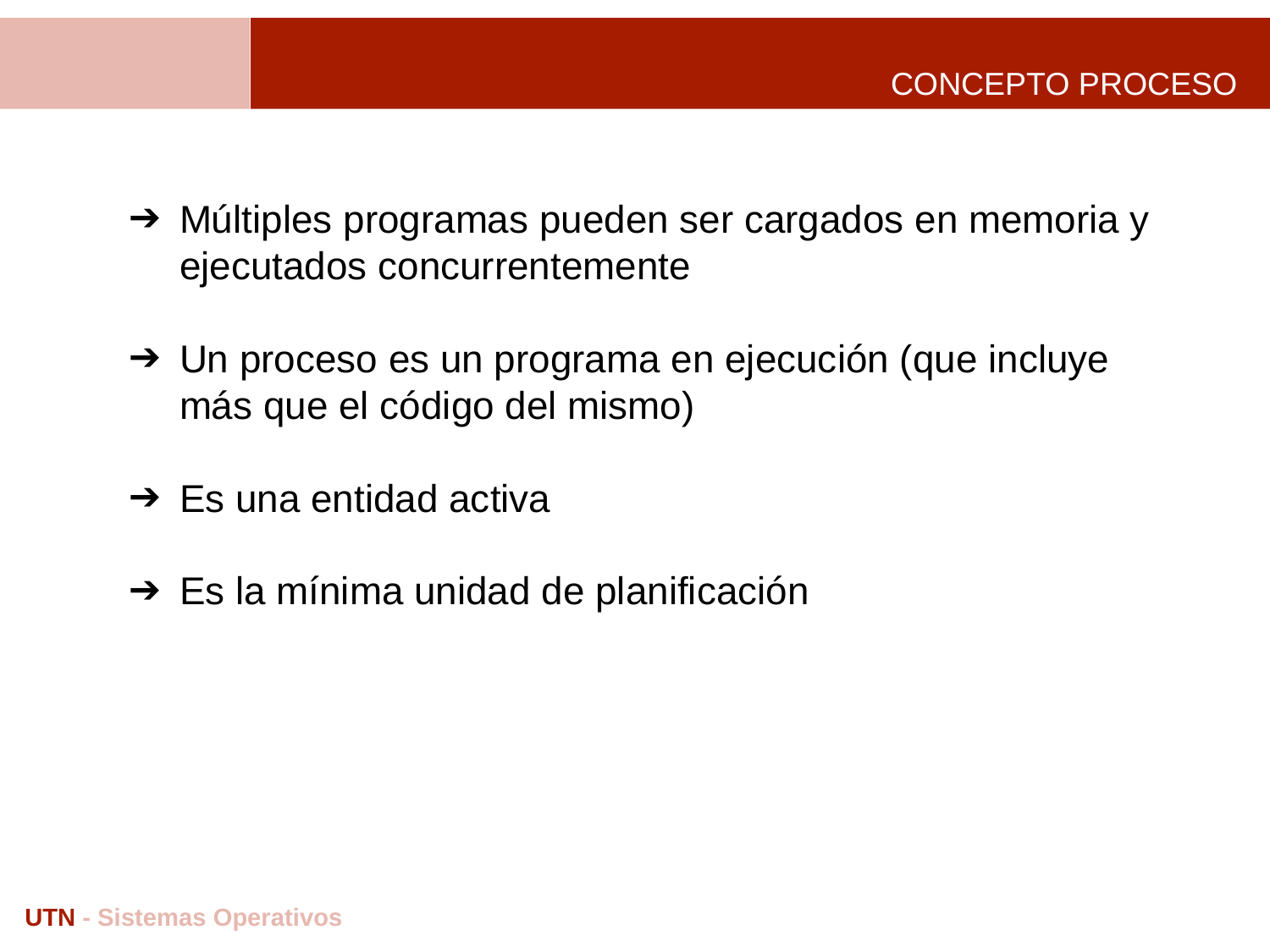

# CONCEPTO PROCESO
Múltiples programas pueden ser cargados en memoria y ejecutados concurrentemente

Un proceso es un programa en ejecución (que incluye más que el código del mismo)

Es una entidad activa

Es la mínima unidad de planificación

UTN - Sistemas Operativos